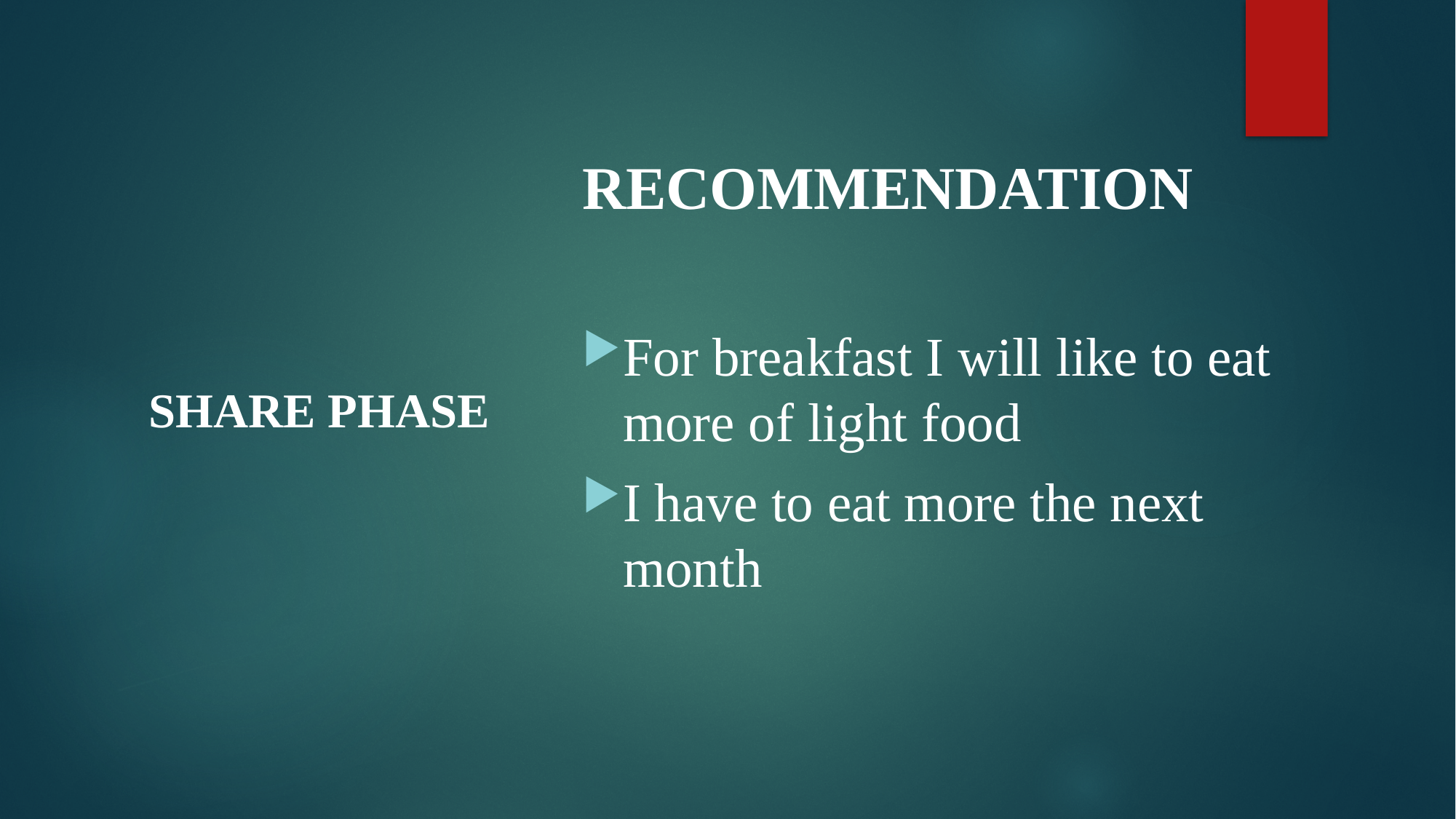

# RECOMMENDATION
For breakfast I will like to eat more of light food
I have to eat more the next month

SHARE PHASE